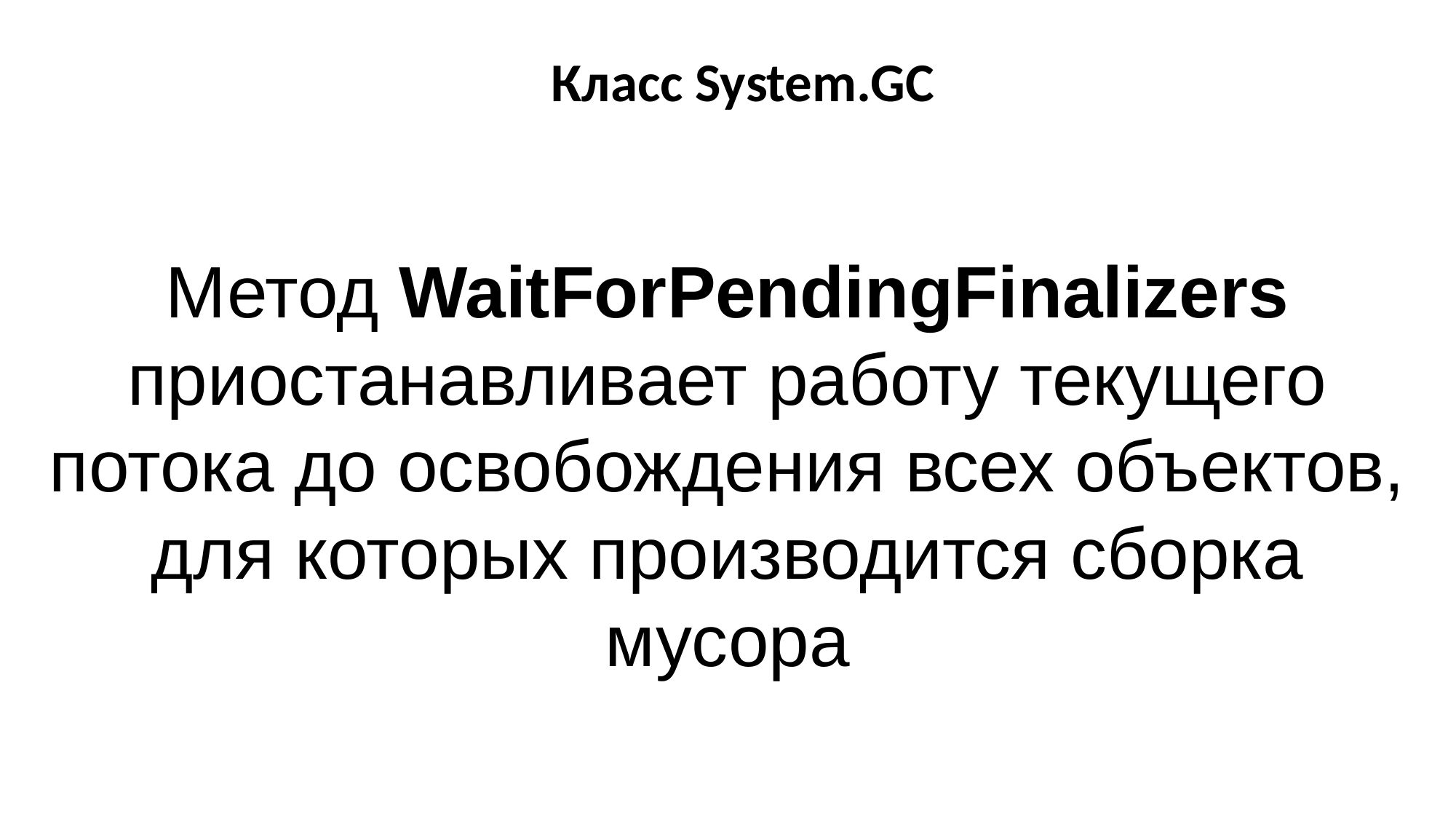

Класс System.GC
Метод WaitForPendingFinalizers приостанавливает работу текущего потока до освобождения всех объектов, для которых производится сборка мусора